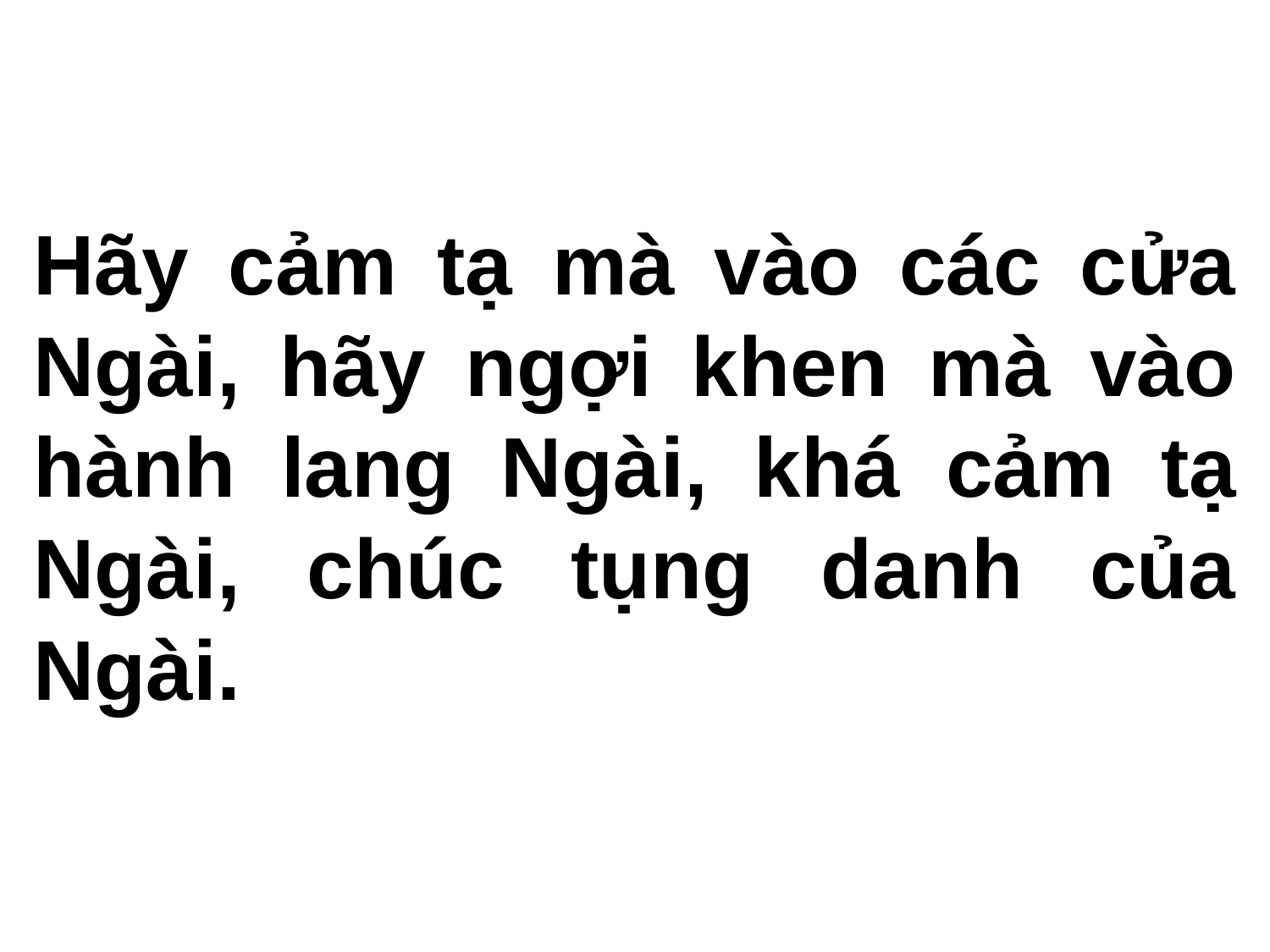

Hãy cảm tạ mà vào các cửa Ngài, hãy ngợi khen mà vào hành lang Ngài, khá cảm tạ Ngài, chúc tụng danh của Ngài.